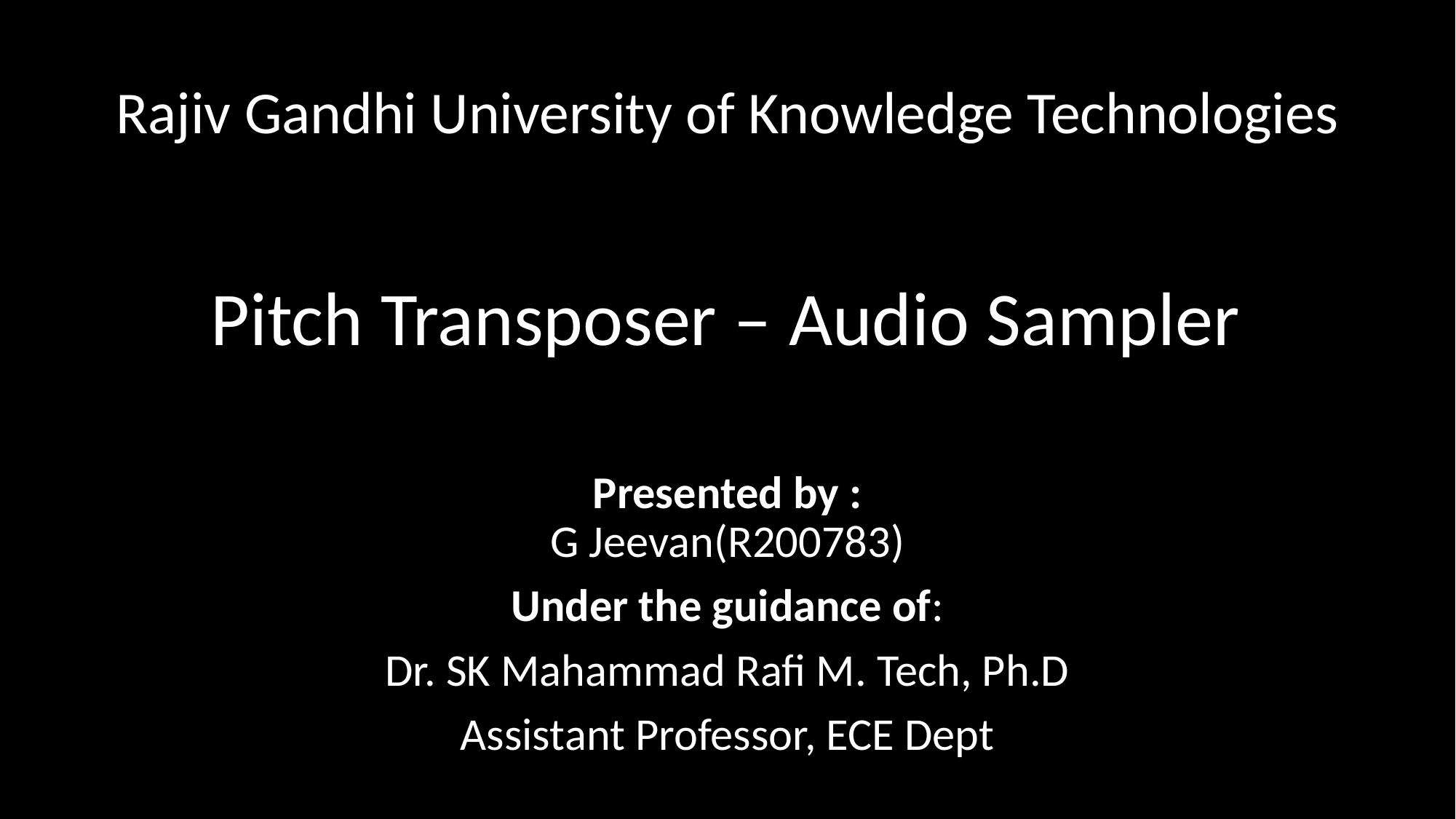

Rajiv Gandhi University of Knowledge Technologies
# Pitch Transposer – Audio Sampler

Presented by :
G Jeevan(R200783)
Under the guidance of:
Dr. SK Mahammad Rafi M. Tech, Ph.D
Assistant Professor, ECE Dept